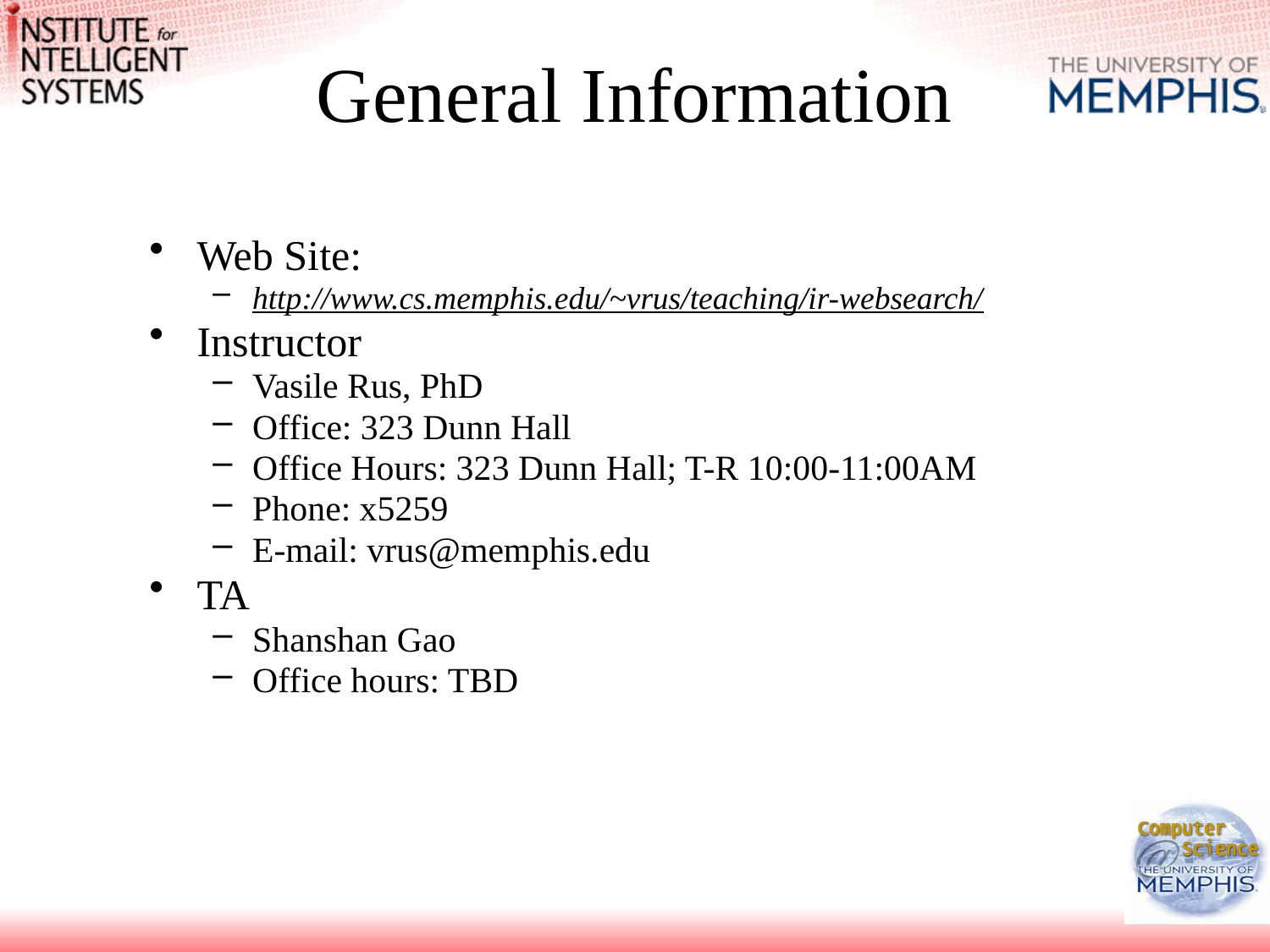

# General Information
Web Site:
http://www.cs.memphis.edu/~vrus/teaching/ir-websearch/
Instructor
Vasile Rus, PhD
Office: 323 Dunn Hall
Office Hours: 323 Dunn Hall; T-R 10:00-11:00AM
Phone: x5259
E-mail: vrus@memphis.edu
TA
Shanshan Gao
Office hours: TBD